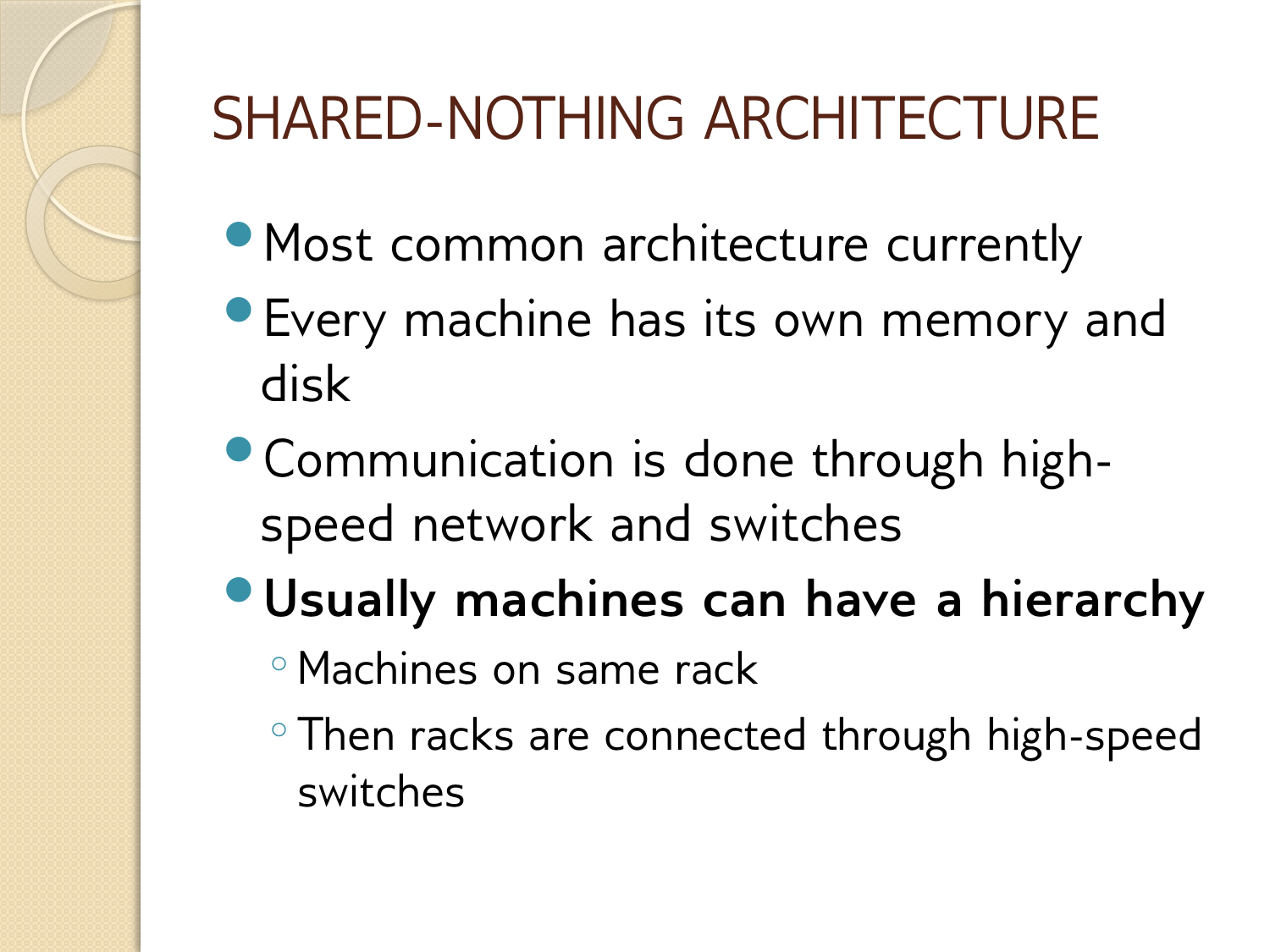

# SHARED-NOTHING ARCHITECTURE
Most common architecture currently
Every machine has its own memory and disk
Communication is done through high-speed network and switches
Usually machines can have a hierarchy
Machines on same rack
Then racks are connected through high-speed switches